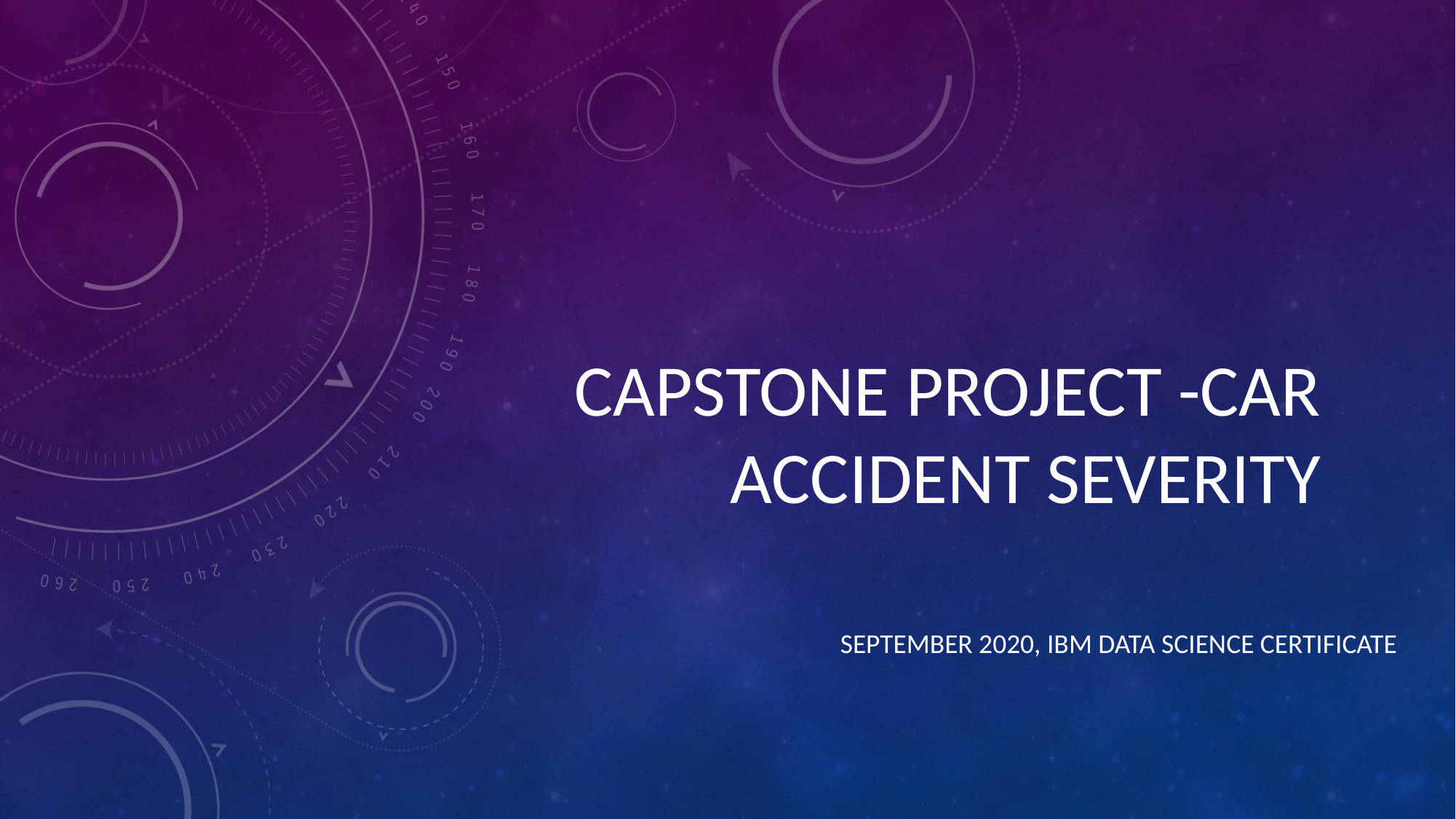

# CAPSTONE PROJECT -CAR ACCIDENT SEVERITY
September 2020, ibm data science certificate